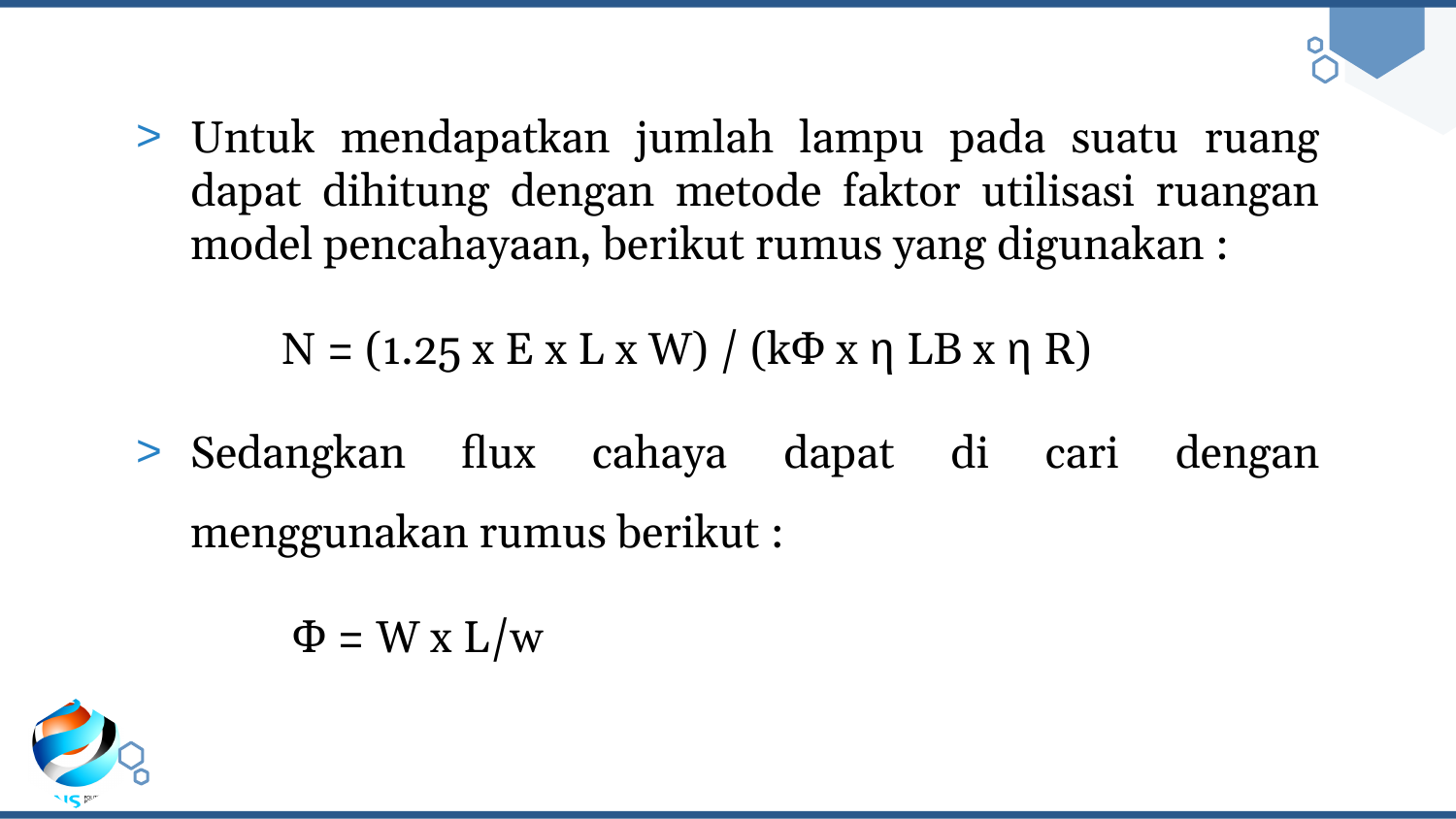

Untuk mendapatkan jumlah lampu pada suatu ruang dapat dihitung dengan metode faktor utilisasi ruangan model pencahayaan, berikut rumus yang digunakan :
	N = (1.25 x E x L x W) / (kΦ x η LB x η R)
Sedangkan flux cahaya dapat di cari dengan menggunakan rumus berikut :
	 Φ = W x L/w